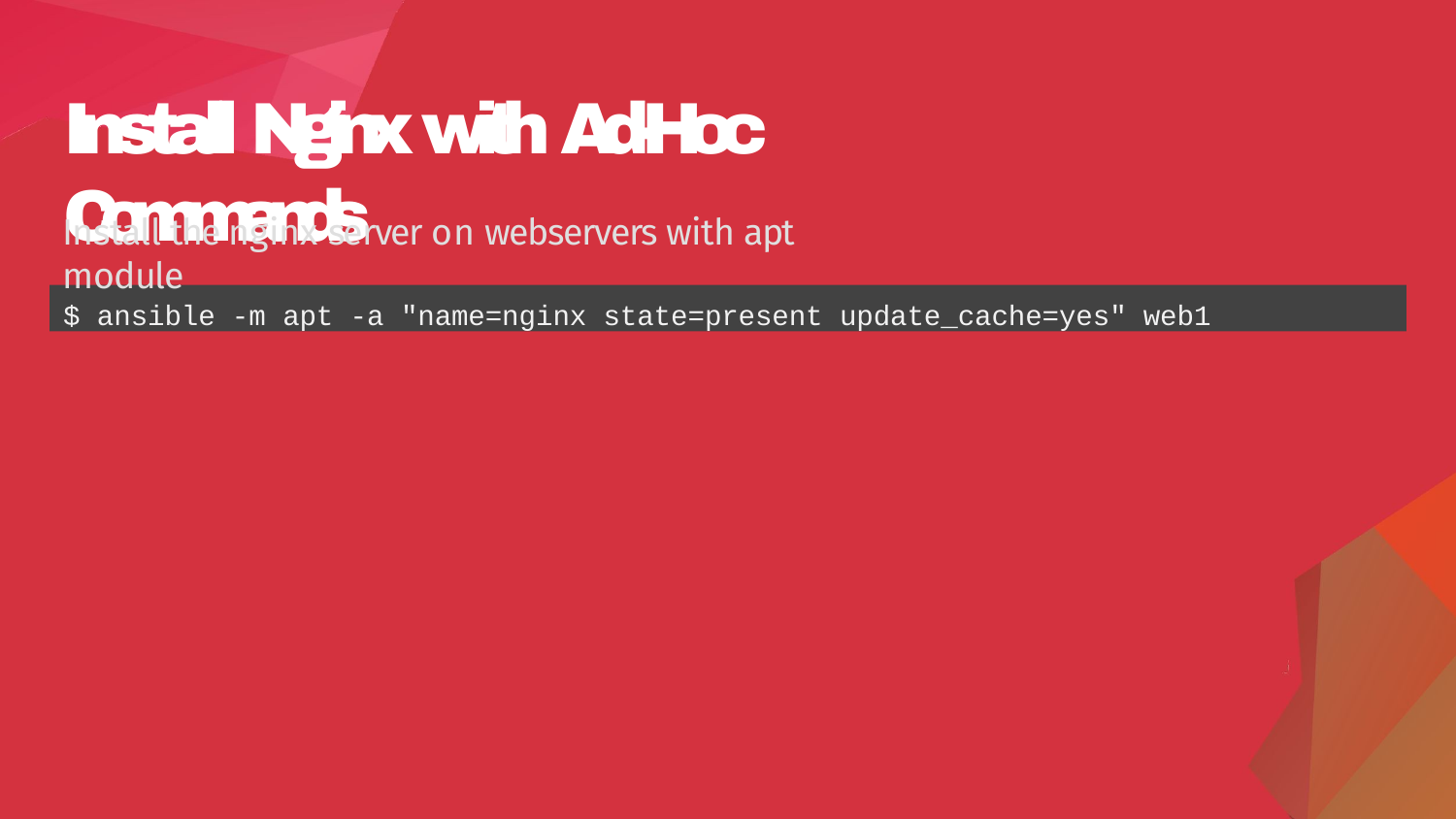

# Install Nginx with Ad-Hoc Commands
Install the nginx server on webservers with apt module
$ ansible -m apt -a "name=nginx state=present update_cache=yes" web1